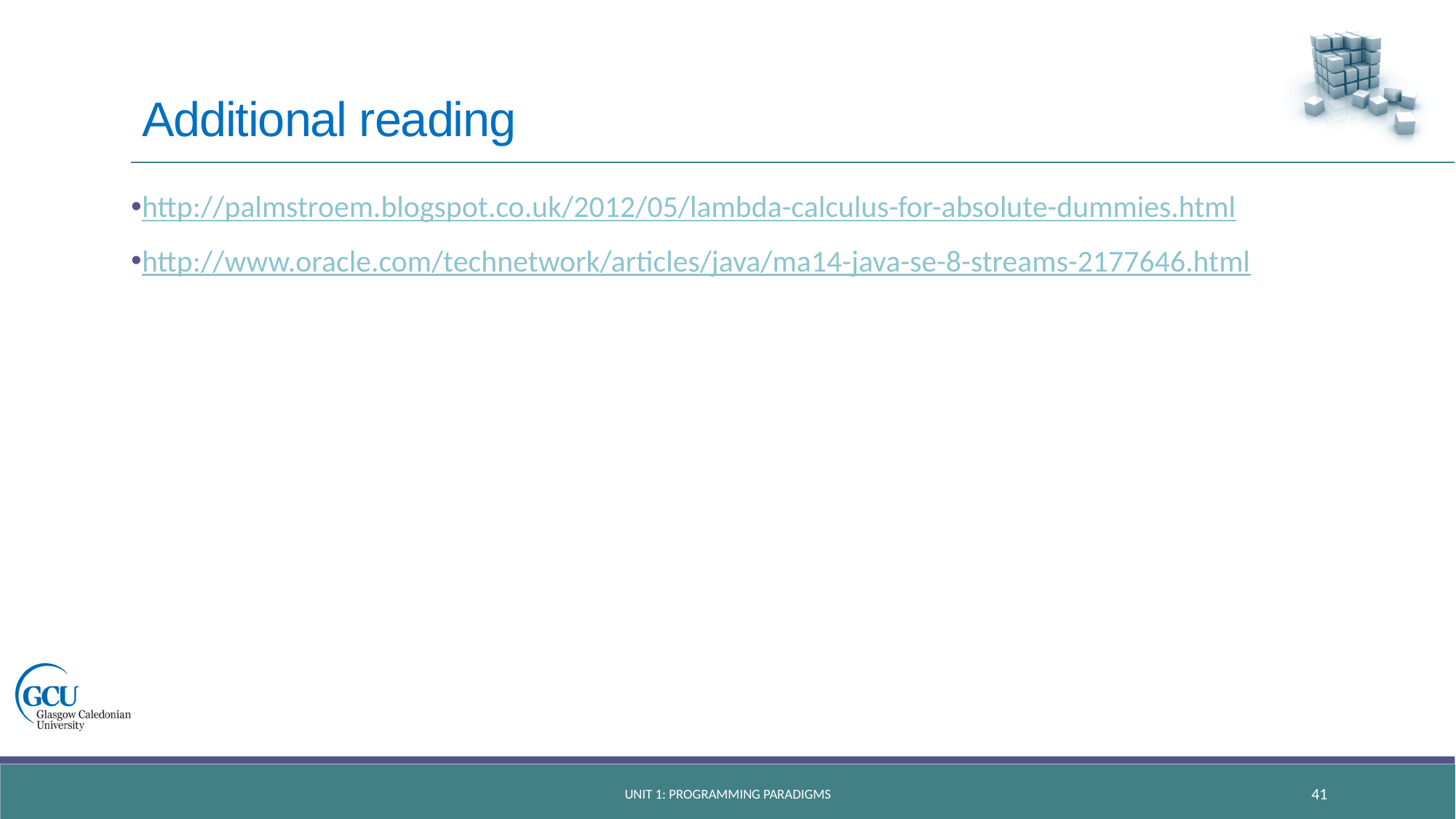

# Additional reading
http://palmstroem.blogspot.co.uk/2012/05/lambda-calculus-for-absolute-dummies.html
http://www.oracle.com/technetwork/articles/java/ma14-java-se-8-streams-2177646.html

Unit 1: programming paradigms
41